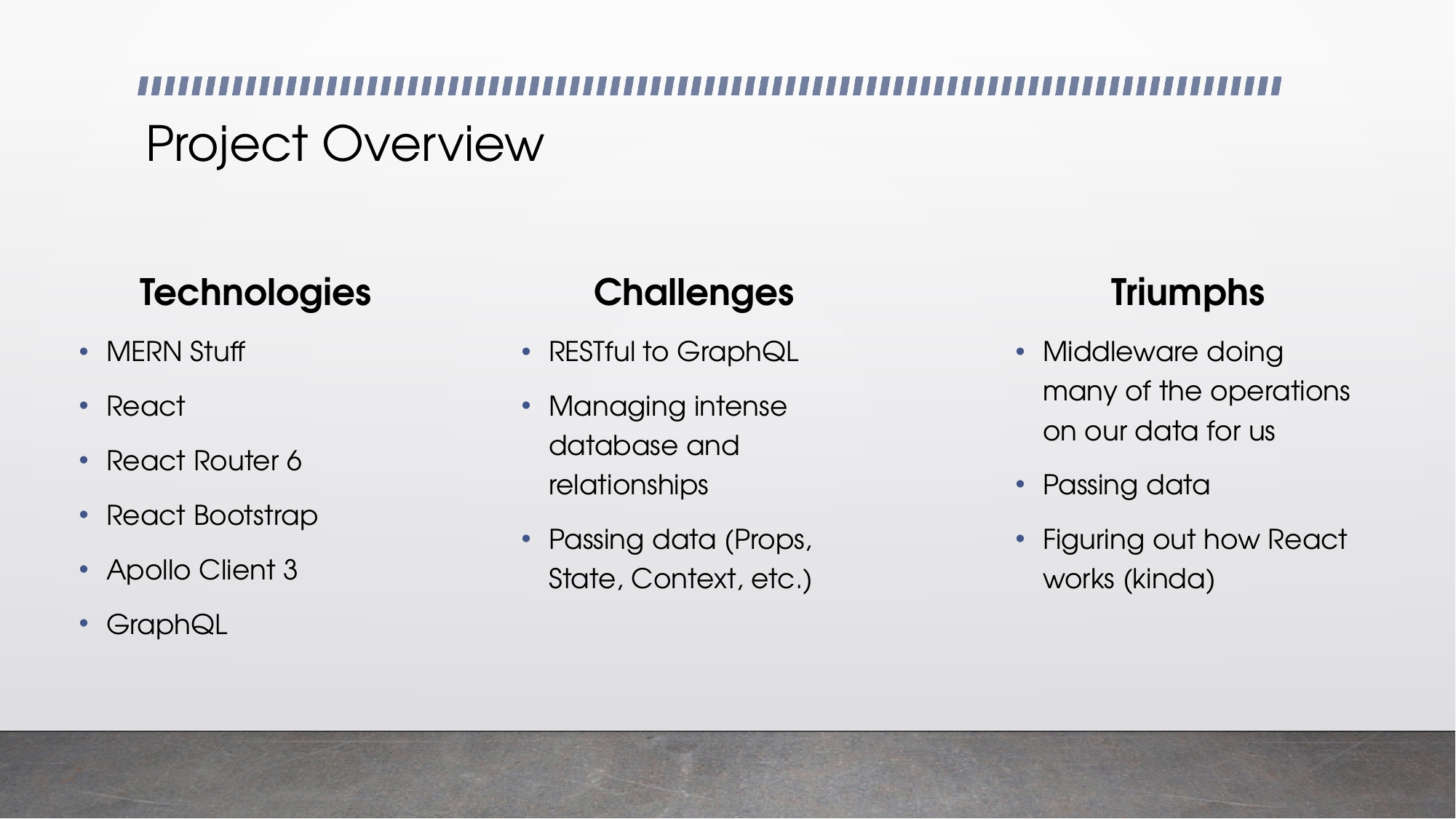

# Project Overview
Technologies
MERN Stuff
React
React Router 6
React Bootstrap
Apollo Client 3
GraphQL
Challenges
RESTful to GraphQL
Managing intense database and relationships
Passing data (Props, State, Context, etc.)
Triumphs
Middleware doing many of the operations on our data for us
Passing data
Figuring out how React works (kinda)